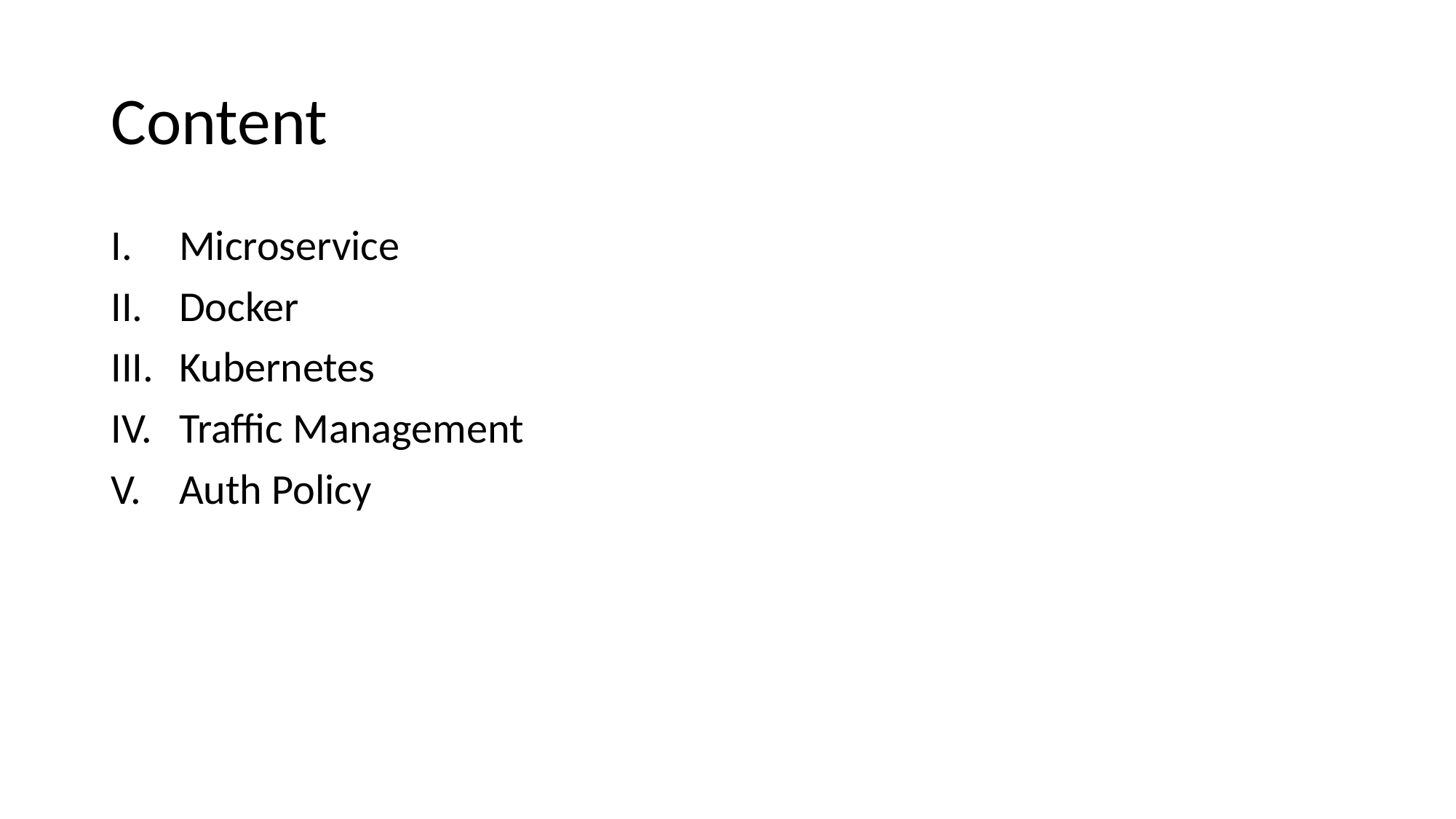

# Content
Microservice
Docker
Kubernetes
Traffic Management
Auth Policy